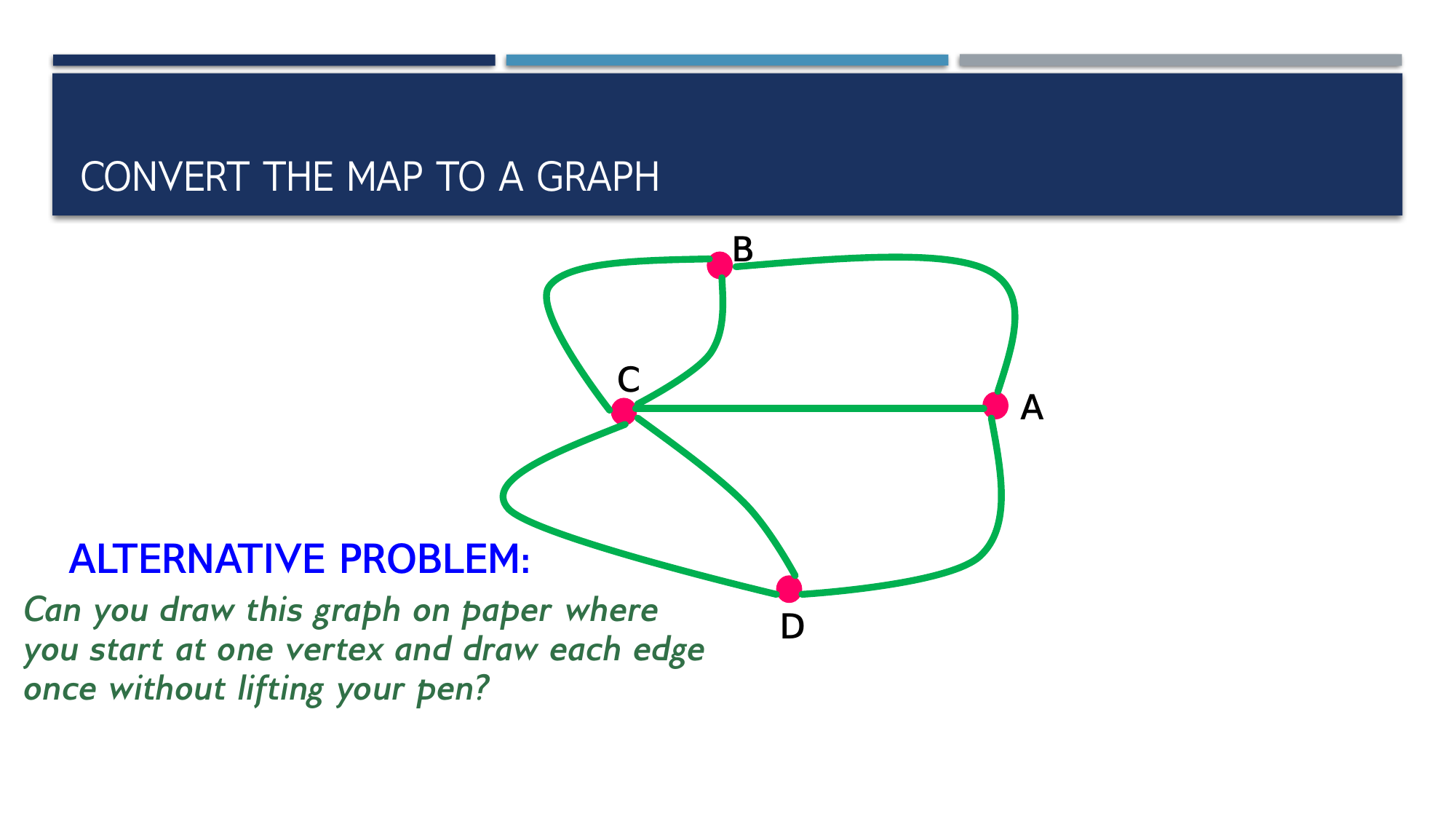

# Convert the map to a graph
B

C
A

ALTERNATIVE PROBLEM:

Can you draw this graph on paper where you start at one vertex and draw each edge once without lifting your pen?
D